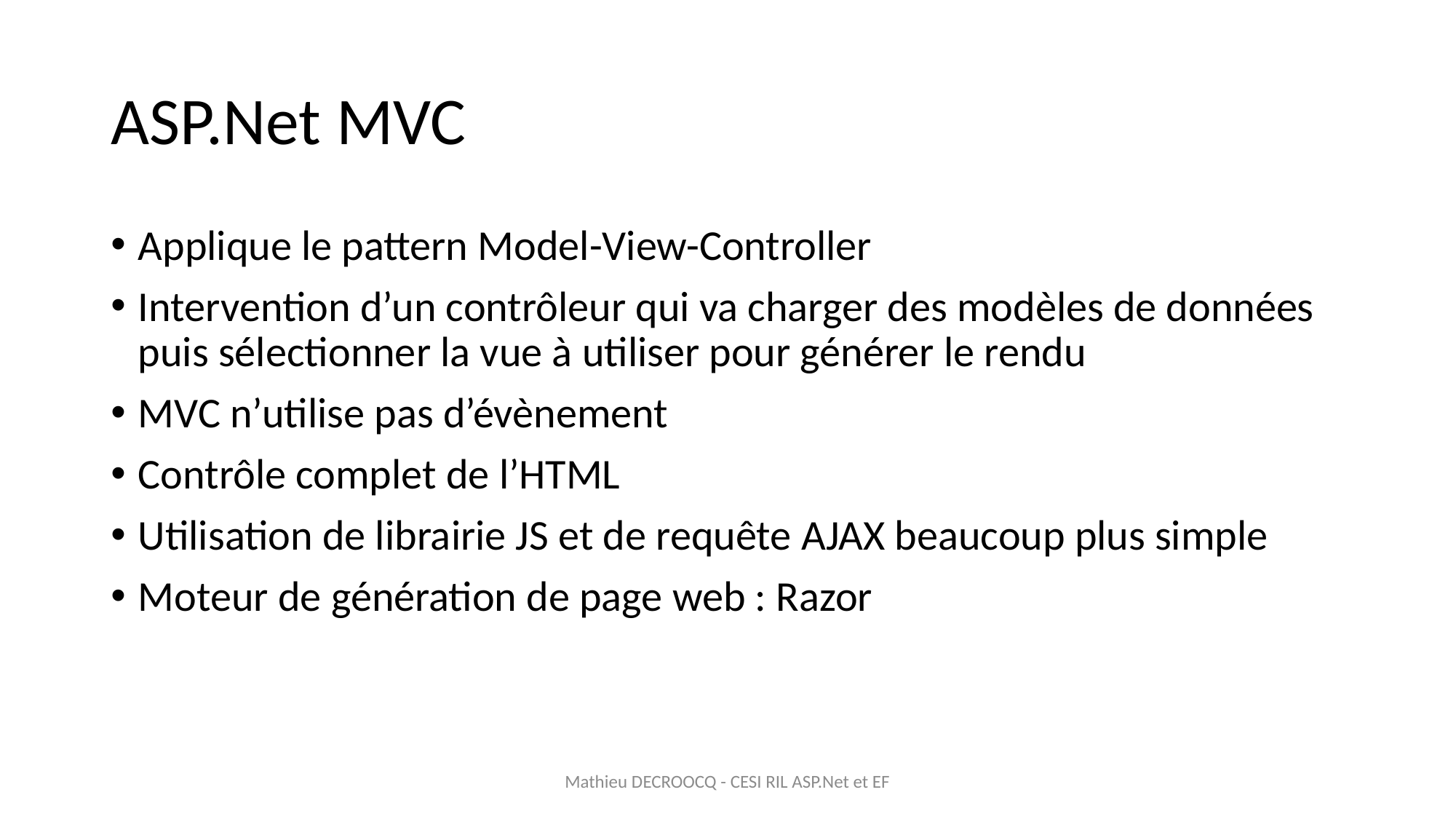

# ASP.Net MVC
Applique le pattern Model-View-Controller
Intervention d’un contrôleur qui va charger des modèles de données puis sélectionner la vue à utiliser pour générer le rendu
MVC n’utilise pas d’évènement
Contrôle complet de l’HTML
Utilisation de librairie JS et de requête AJAX beaucoup plus simple
Moteur de génération de page web : Razor
Mathieu DECROOCQ - CESI RIL ASP.Net et EF